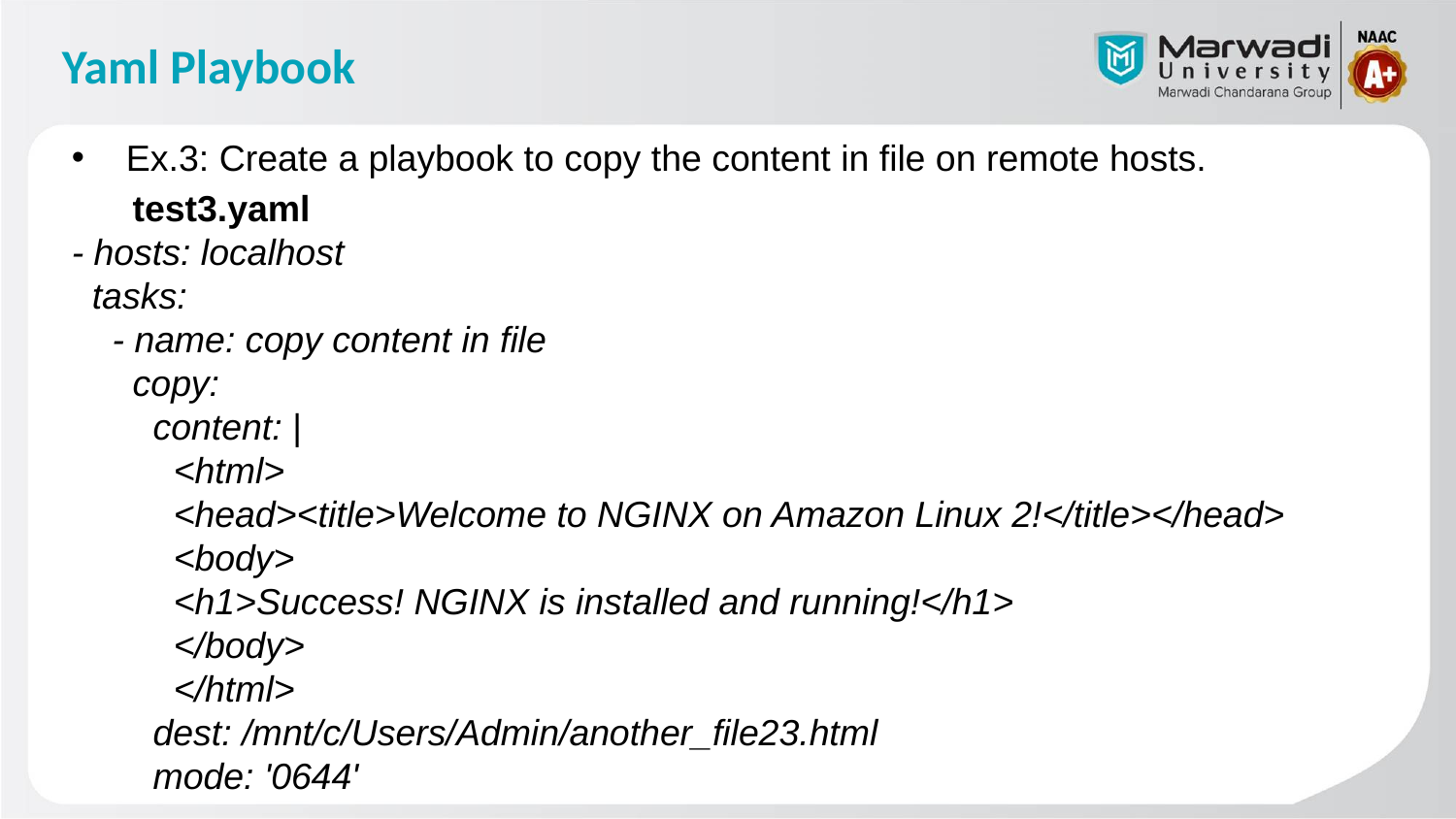

# Yaml Playbook
Ex.3: Create a playbook to copy the content in file on remote hosts.
      test3.yaml
- hosts: localhost
  tasks:
    - name: copy content in file
      copy:
        content: |
          <html>
          <head><title>Welcome to NGINX on Amazon Linux 2!</title></head>
          <body>
          <h1>Success! NGINX is installed and running!</h1>
          </body>
          </html>
        dest: /mnt/c/Users/Admin/another_file23.html
        mode: '0644'